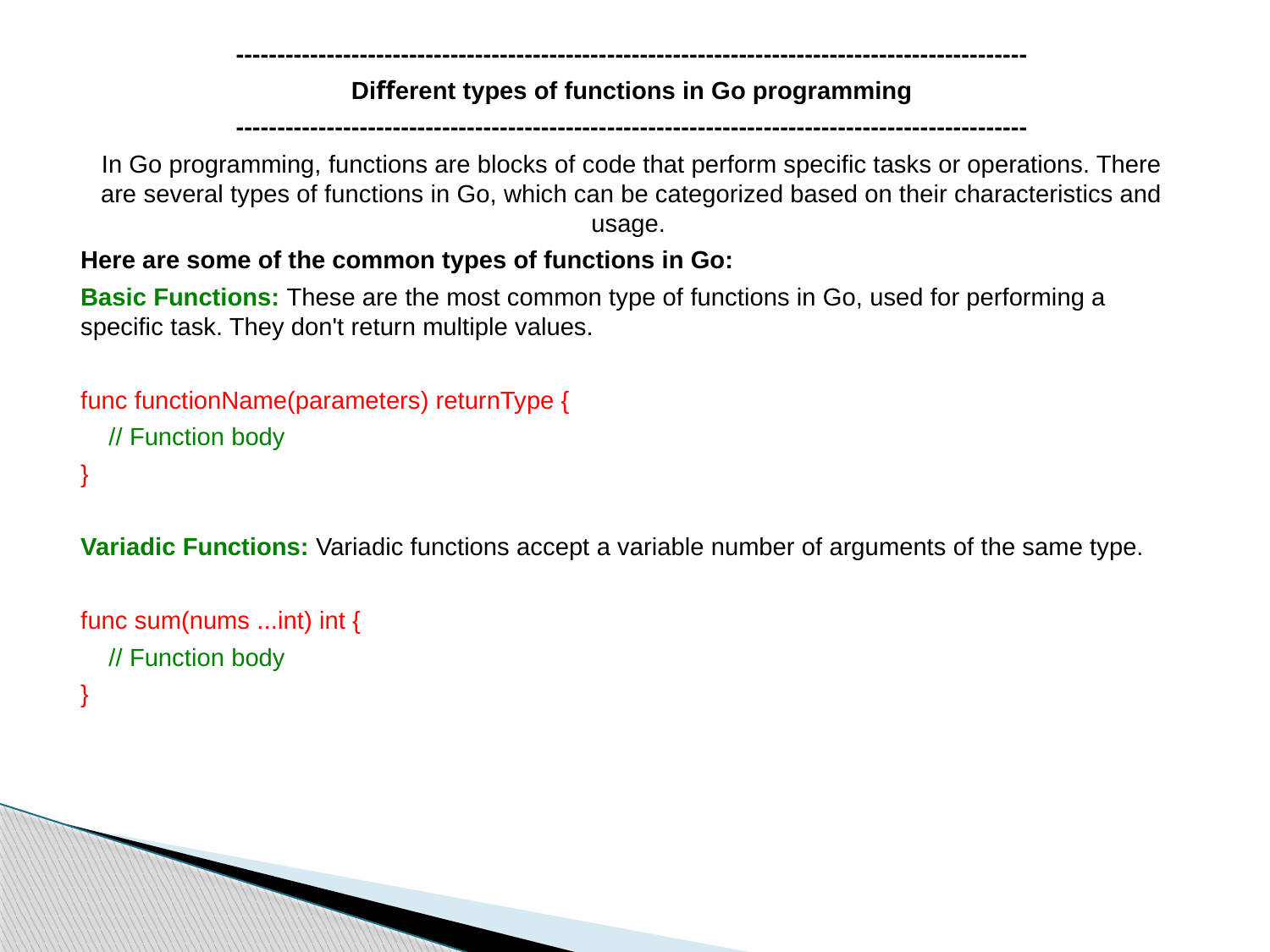

------------------------------------------------------------------------------------------------
Diﬀerent types of functions in Go programming
------------------------------------------------------------------------------------------------
In Go programming, functions are blocks of code that perform specific tasks or operations. There are several types of functions in Go, which can be categorized based on their characteristics and usage.
Here are some of the common types of functions in Go:
Basic Functions: These are the most common type of functions in Go, used for performing a specific task. They don't return multiple values.

func functionName(parameters) returnType {
    // Function body
}

Variadic Functions: Variadic functions accept a variable number of arguments of the same type.

func sum(nums ...int) int {
    // Function body
}